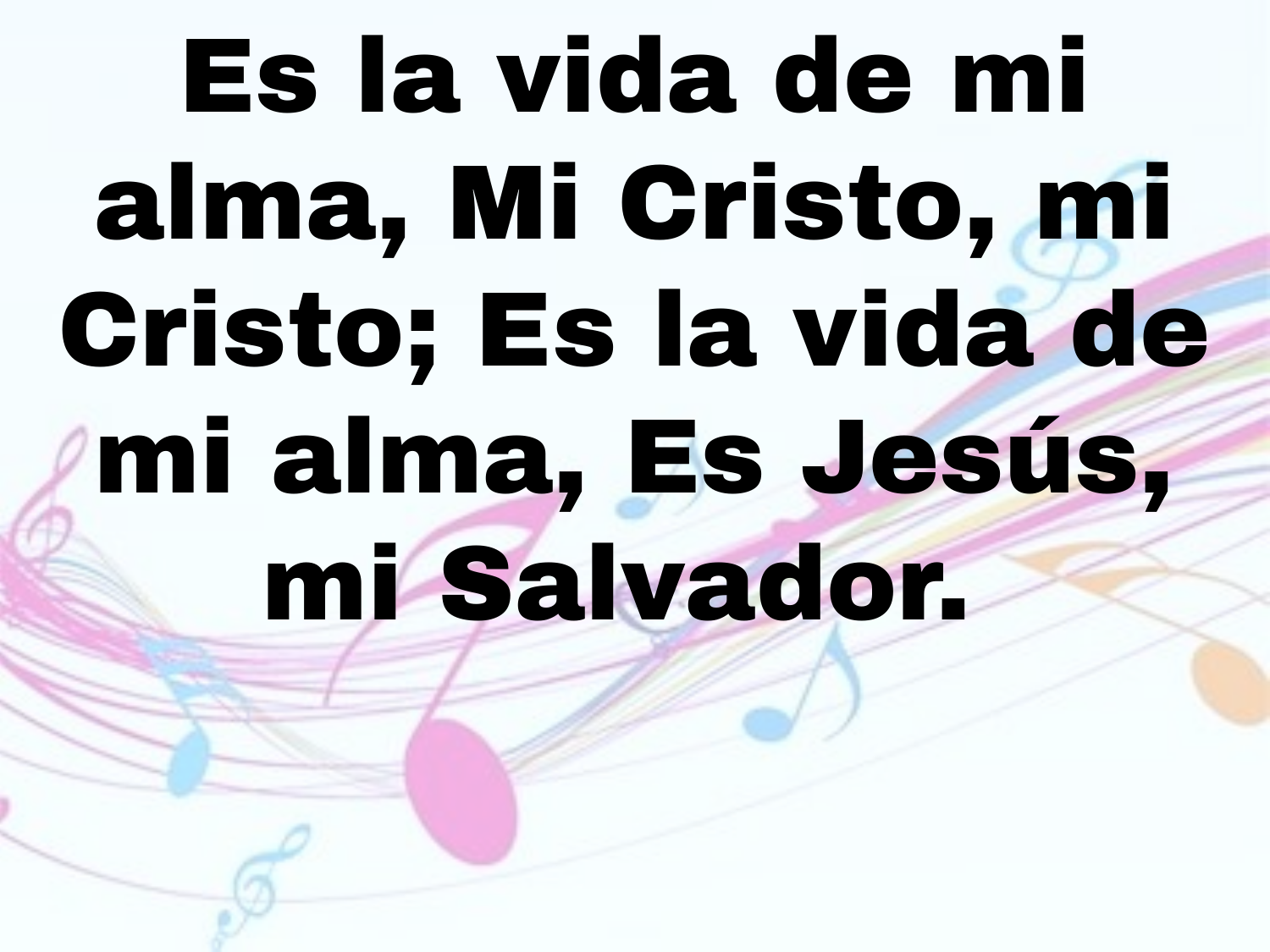

Es la vida de mi alma, Mi Cristo, mi Cristo; Es la vida de mi alma, Es Jesús, mi Salvador.